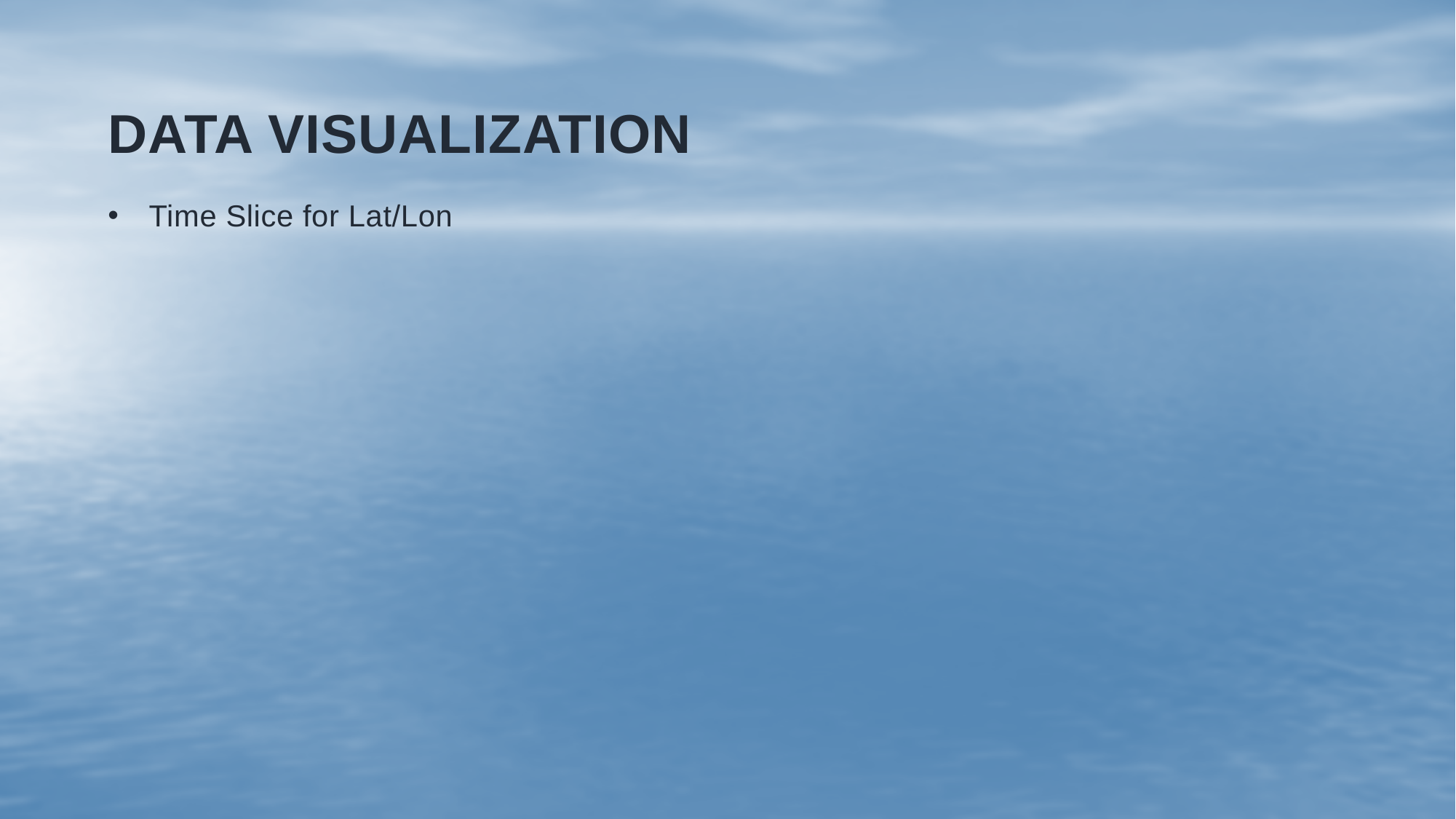

# Data visualization
Time Slice for Lat/Lon